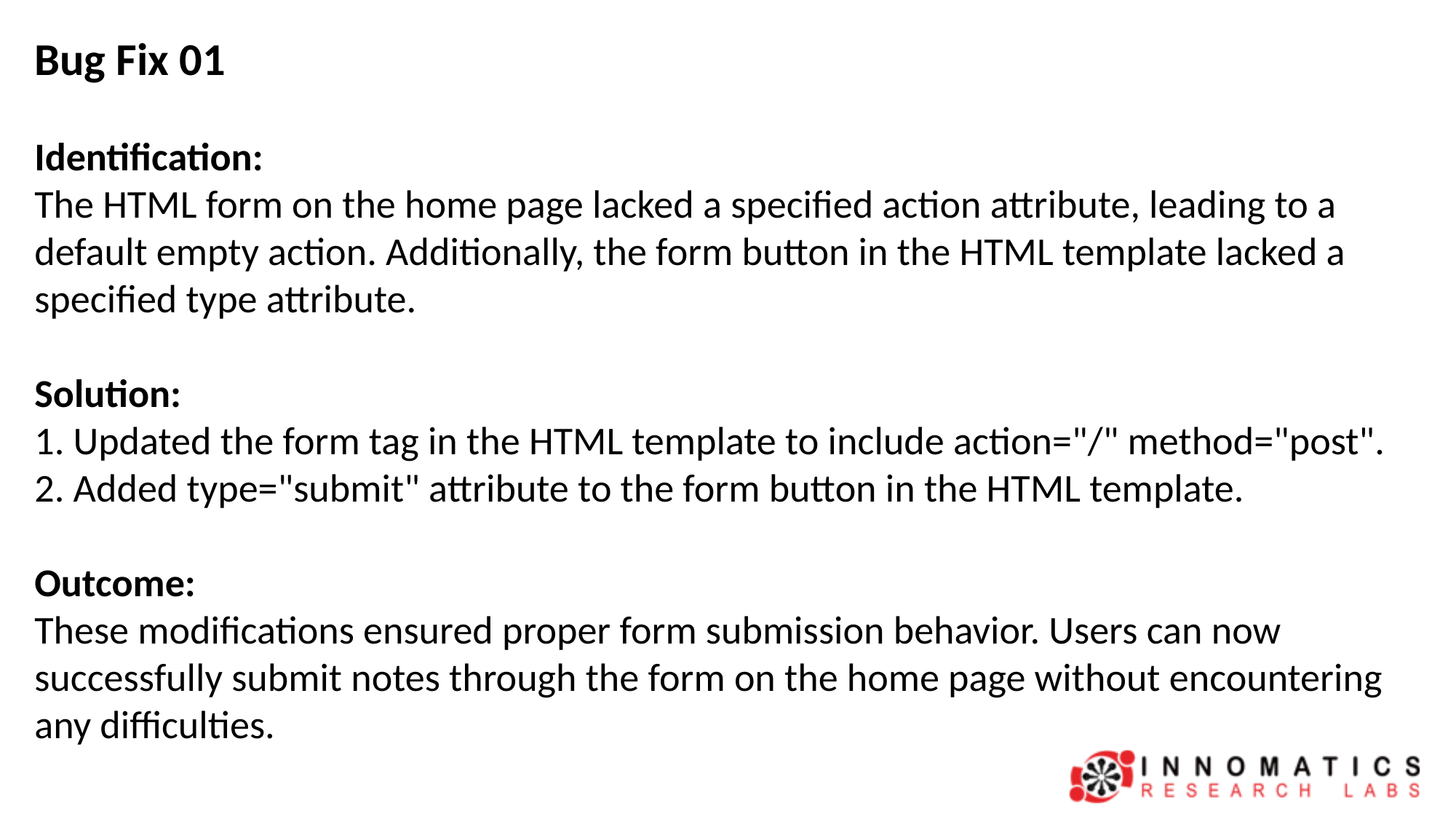

Bug Fix 01

Identification:
The HTML form on the home page lacked a specified action attribute, leading to a default empty action. Additionally, the form button in the HTML template lacked a specified type attribute.

Solution:
1. Updated the form tag in the HTML template to include action="/" method="post".
2. Added type="submit" attribute to the form button in the HTML template.

Outcome:
These modifications ensured proper form submission behavior. Users can now successfully submit notes through the form on the home page without encountering any difficulties.